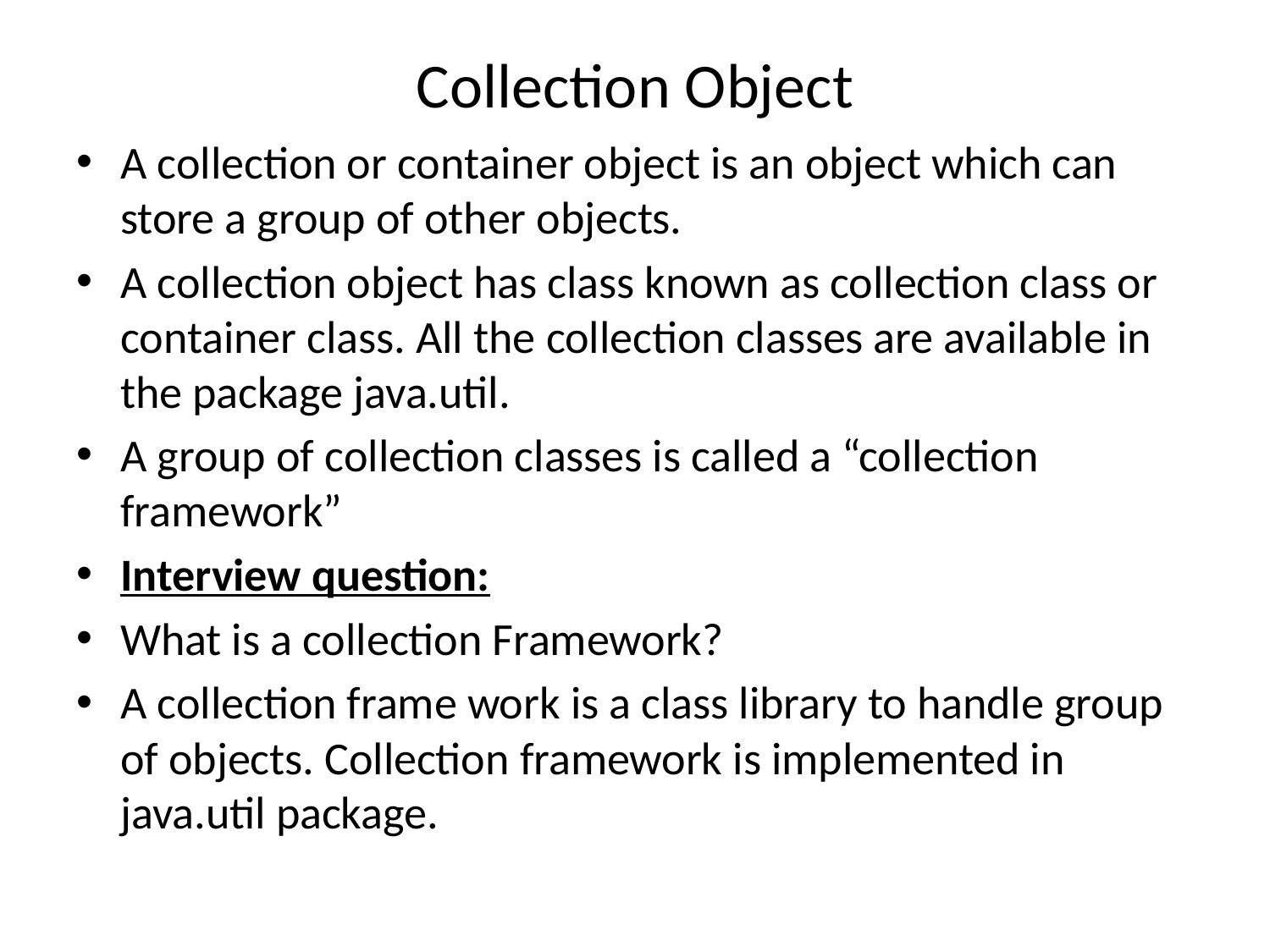

# Collection Object
A collection or container object is an object which can store a group of other objects.
A collection object has class known as collection class or container class. All the collection classes are available in the package java.util.
A group of collection classes is called a “collection framework”
Interview question:
What is a collection Framework?
A collection frame work is a class library to handle group of objects. Collection framework is implemented in java.util package.